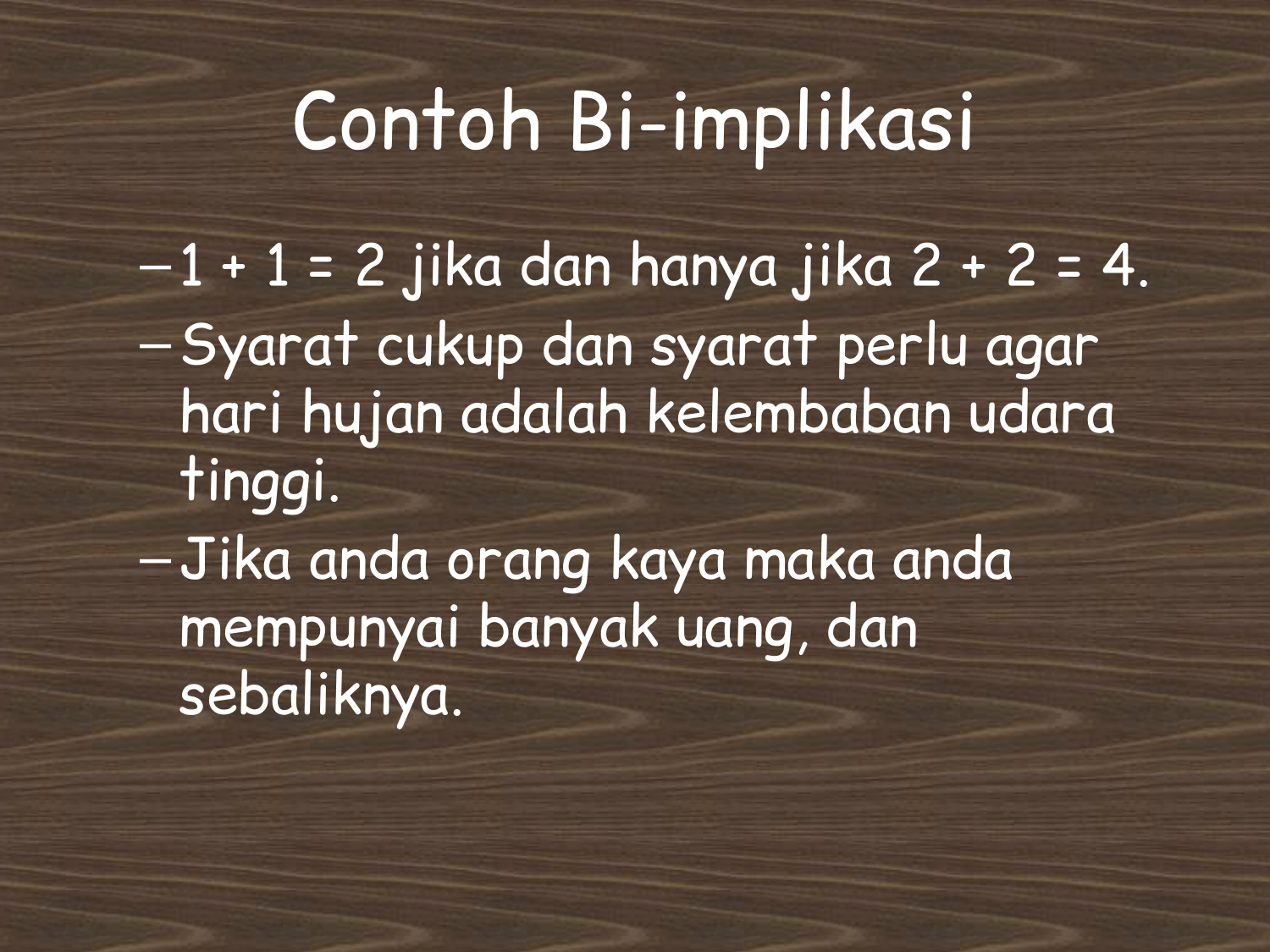

# Contoh Bi-implikasi
1 + 1 = 2 jika dan hanya jika 2 + 2 = 4.
Syarat cukup dan syarat perlu agar hari hujan adalah kelembaban udara tinggi.
Jika anda orang kaya maka anda mempunyai banyak uang, dan sebaliknya.

windaryoto
22